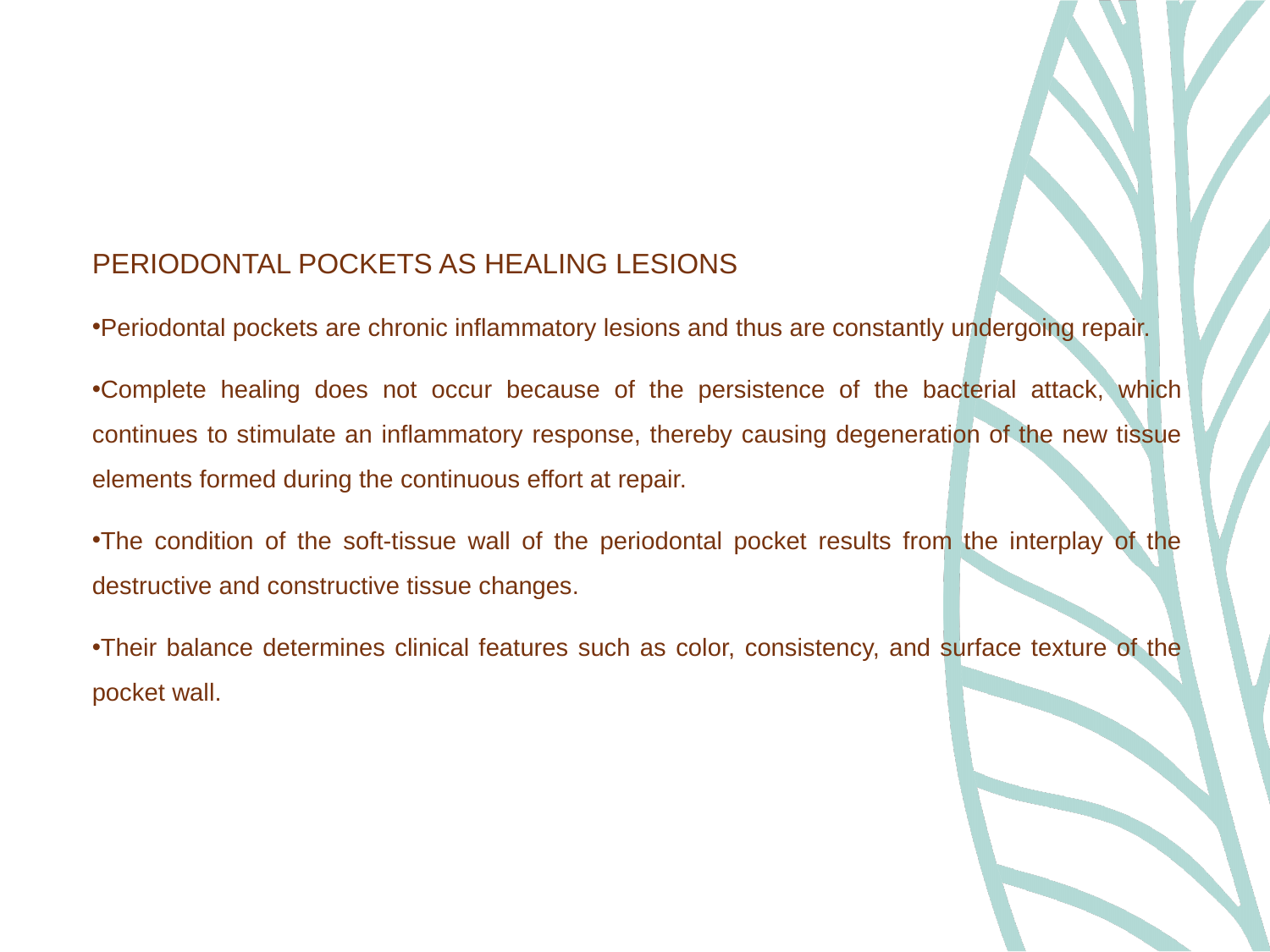

PERIODONTAL POCKETS AS HEALING LESIONS
Periodontal pockets are chronic inflammatory lesions and thus are constantly undergoing repair.
Complete healing does not occur because of the persistence of the bacterial attack, which continues to stimulate an inflammatory response, thereby causing degeneration of the new tissue elements formed during the continuous effort at repair.
The condition of the soft-tissue wall of the periodontal pocket results from the interplay of the destructive and constructive tissue changes.
Their balance determines clinical features such as color, consistency, and surface texture of the pocket wall.